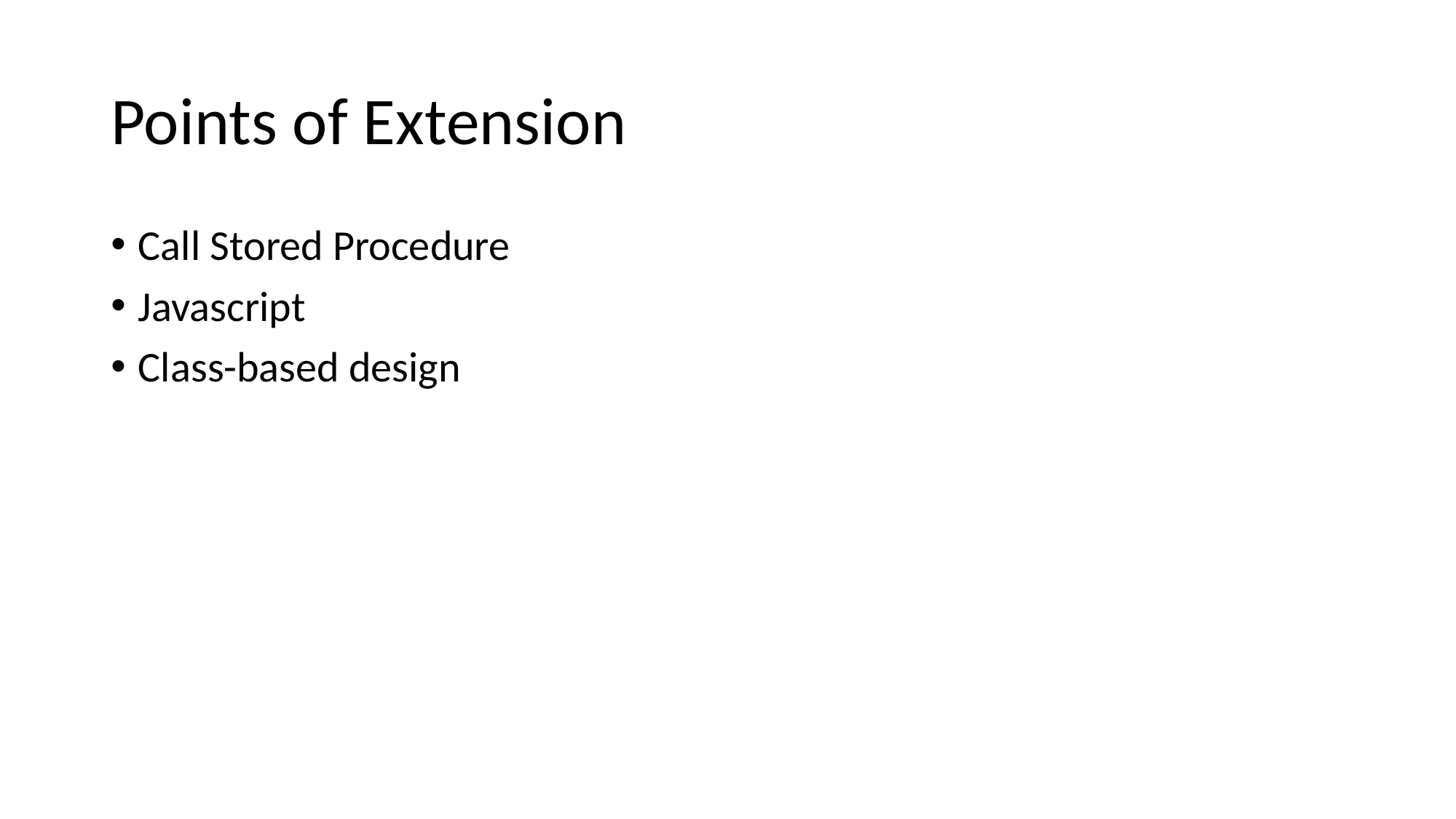

# Points of Extension
Call Stored Procedure
Javascript
Class-based design